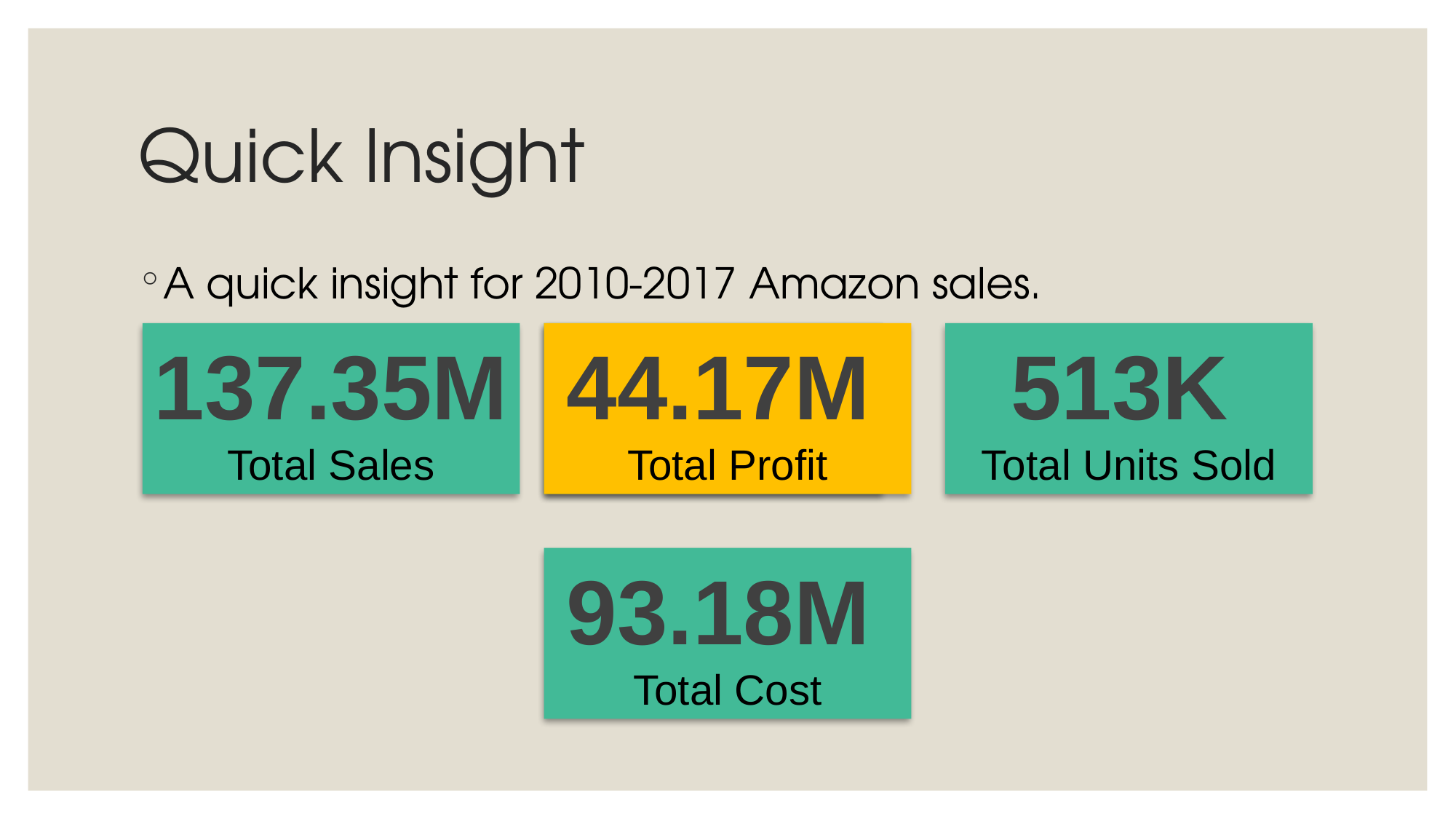

# Quick Insight
A quick insight for 2010-2017 Amazon sales.

137.35M
Total Sales
2857K
Sales Quantity
44.17M
Total Profit
513K
Total Units Sold
93.18M
Total Cost